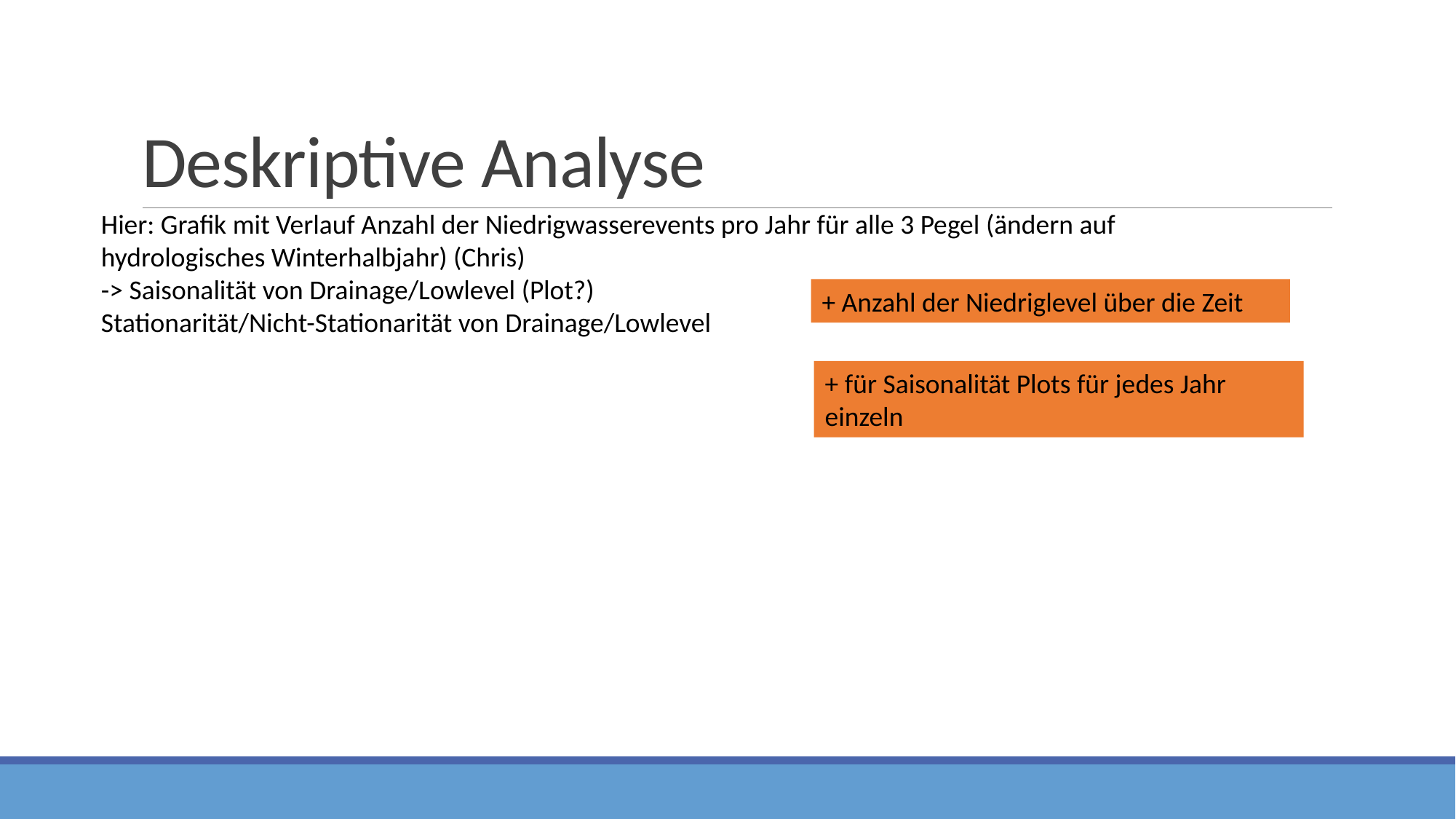

# Deskriptive Analyse
Hier: Grafik mit Verlauf Anzahl der Niedrigwasserevents pro Jahr für alle 3 Pegel (ändern auf hydrologisches Winterhalbjahr) (Chris)
-> Saisonalität von Drainage/Lowlevel (Plot?)
Stationarität/Nicht-Stationarität von Drainage/Lowlevel
+ Anzahl der Niedriglevel über die Zeit
+ für Saisonalität Plots für jedes Jahr einzeln